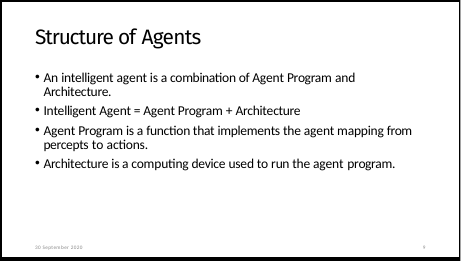

# Structure of Agents
An intelligent agent is a combination of Agent Program and  Architecture.
Intelligent Agent = Agent Program + Architecture
Agent Program is a function that implements the agent mapping from  percepts to actions.
Architecture is a computing device used to run the agent program.
30 September 2020
9